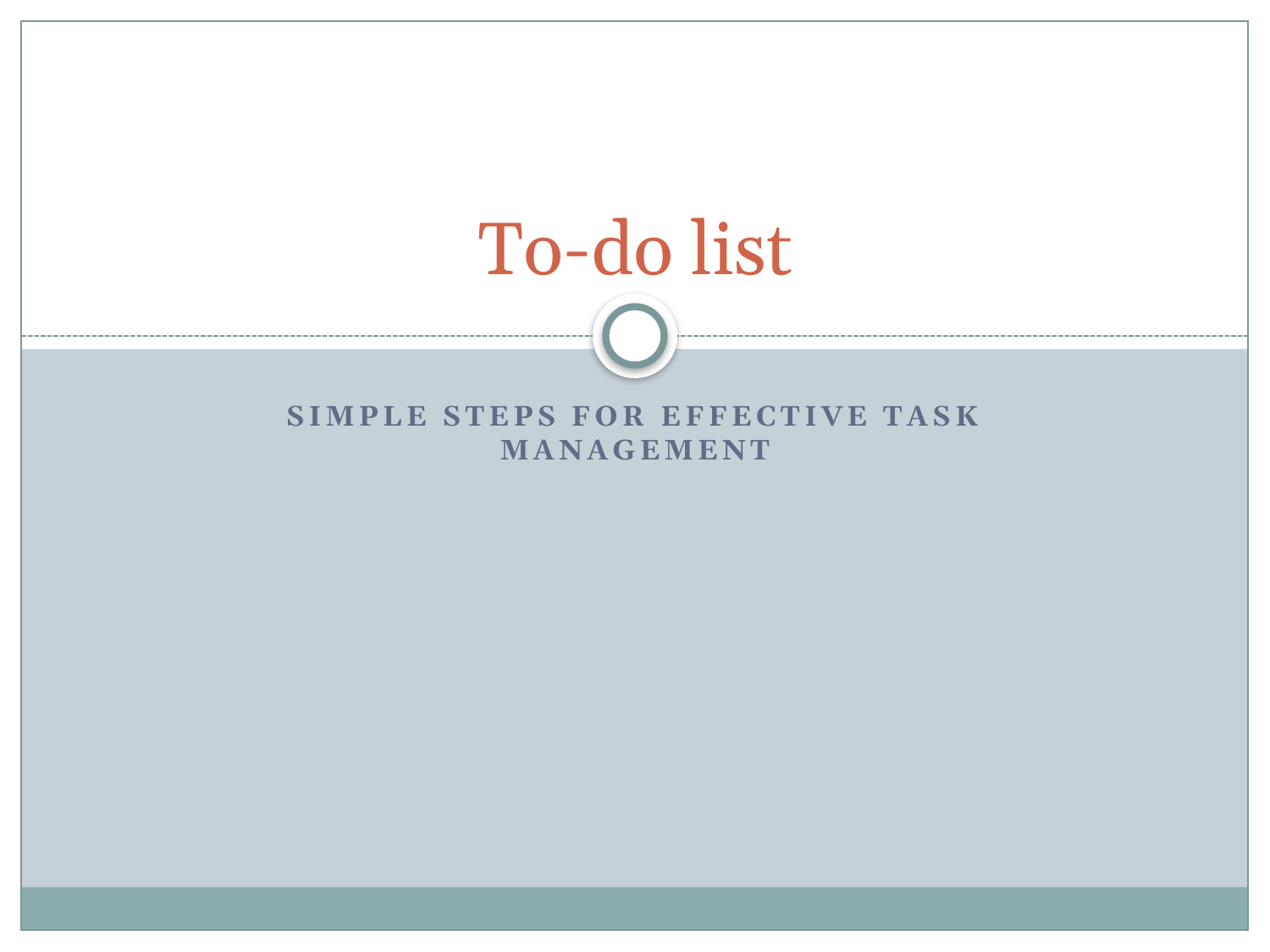

# To-do list
Simple Steps for Effective Task Management